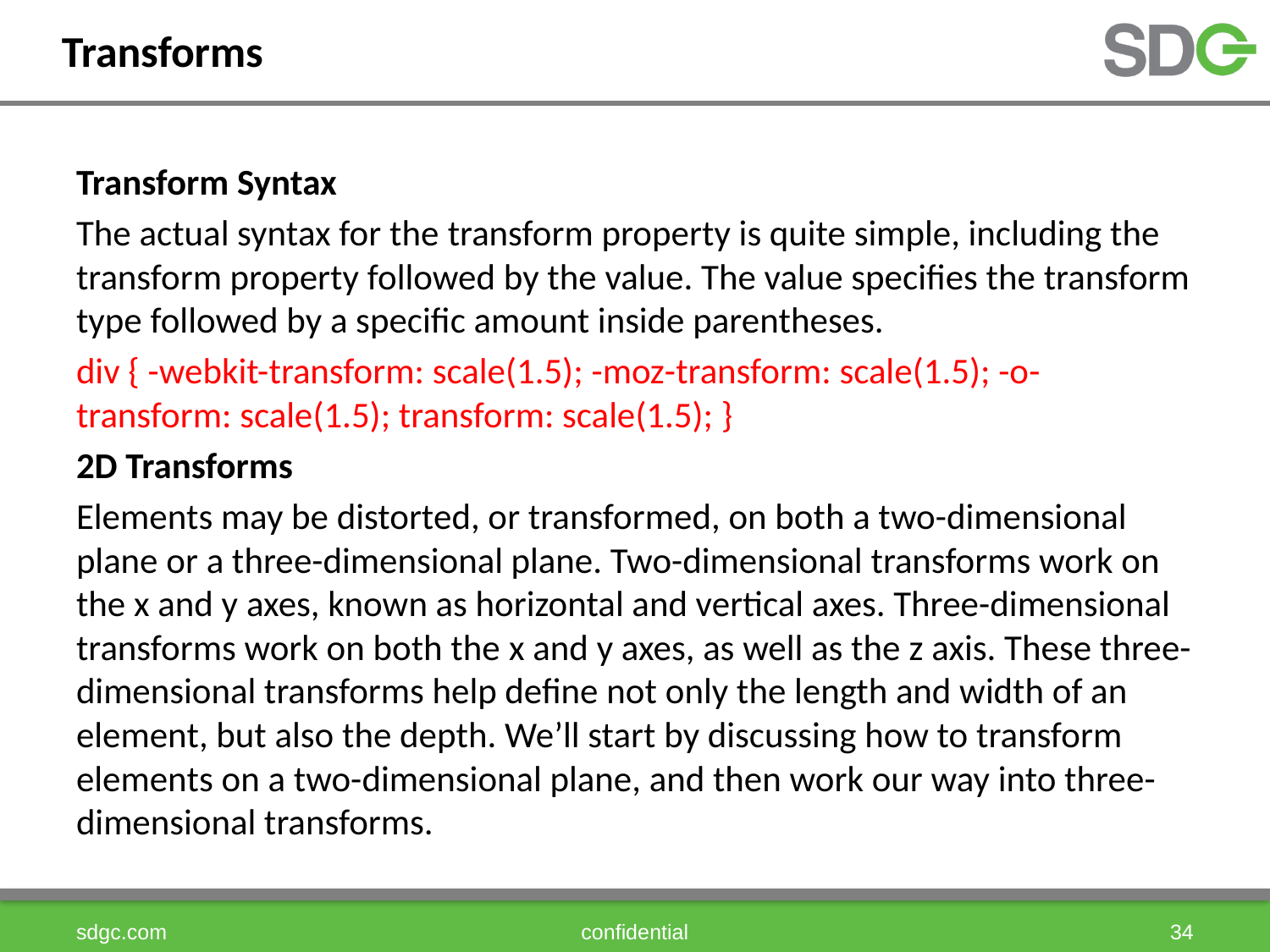

# Transforms
Transform Syntax
The actual syntax for the transform property is quite simple, including the transform property followed by the value. The value specifies the transform type followed by a specific amount inside parentheses.
div { -webkit-transform: scale(1.5); -moz-transform: scale(1.5); -o-transform: scale(1.5); transform: scale(1.5); }
2D Transforms
Elements may be distorted, or transformed, on both a two-dimensional plane or a three-dimensional plane. Two-dimensional transforms work on the x and y axes, known as horizontal and vertical axes. Three-dimensional transforms work on both the x and y axes, as well as the z axis. These three-dimensional transforms help define not only the length and width of an element, but also the depth. We’ll start by discussing how to transform  elements on a two-dimensional plane, and then work our way into three-dimensional transforms.

sdgc.com
confidential
34